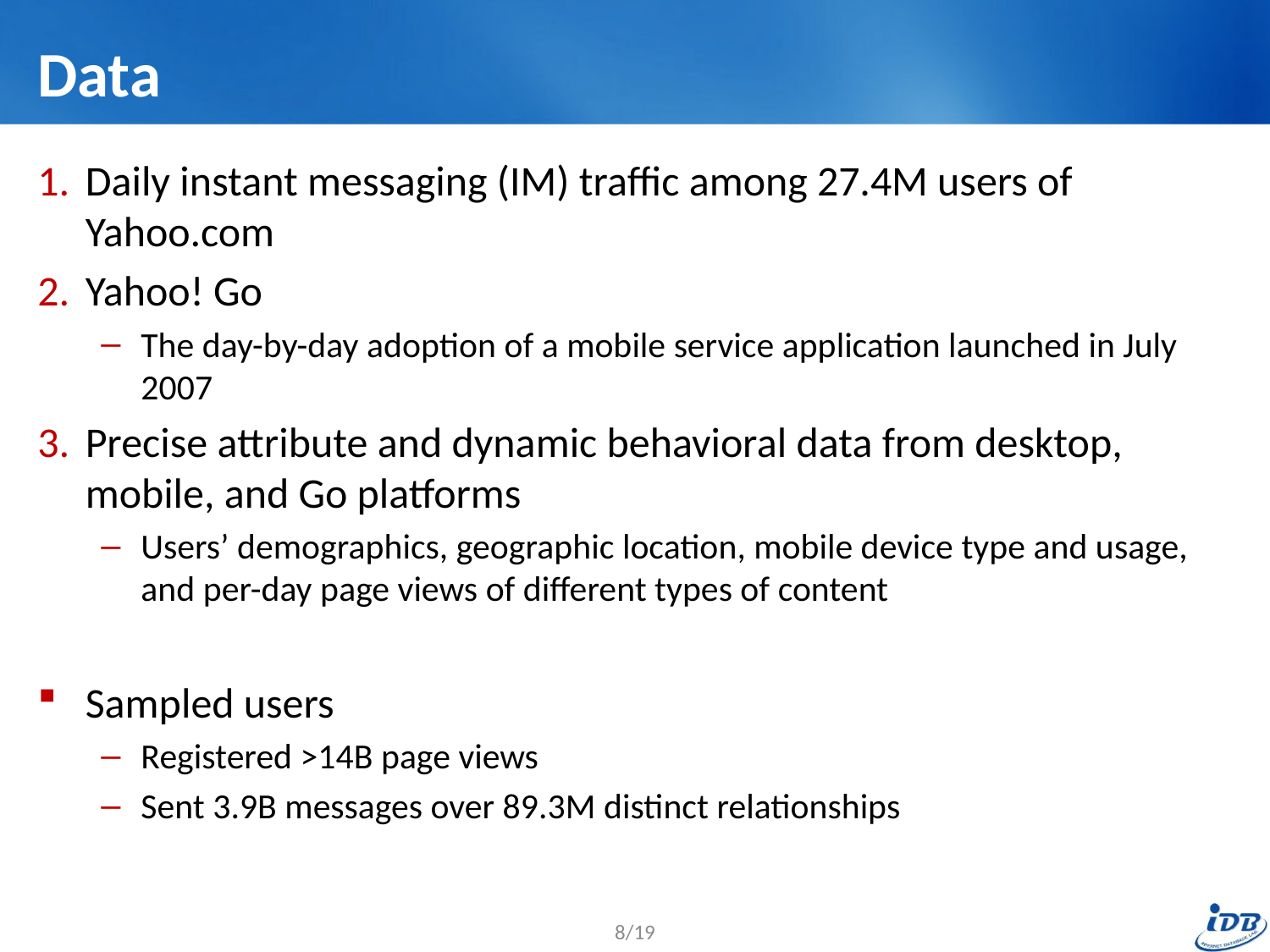

# Data
Daily instant messaging (IM) traffic among 27.4M users of Yahoo.com
Yahoo! Go
The day-by-day adoption of a mobile service application launched in July 2007
Precise attribute and dynamic behavioral data from desktop, mobile, and Go platforms
Users’ demographics, geographic location, mobile device type and usage, and per-day page views of different types of content

Sampled users
Registered >14B page views
Sent 3.9B messages over 89.3M distinct relationships
8/19